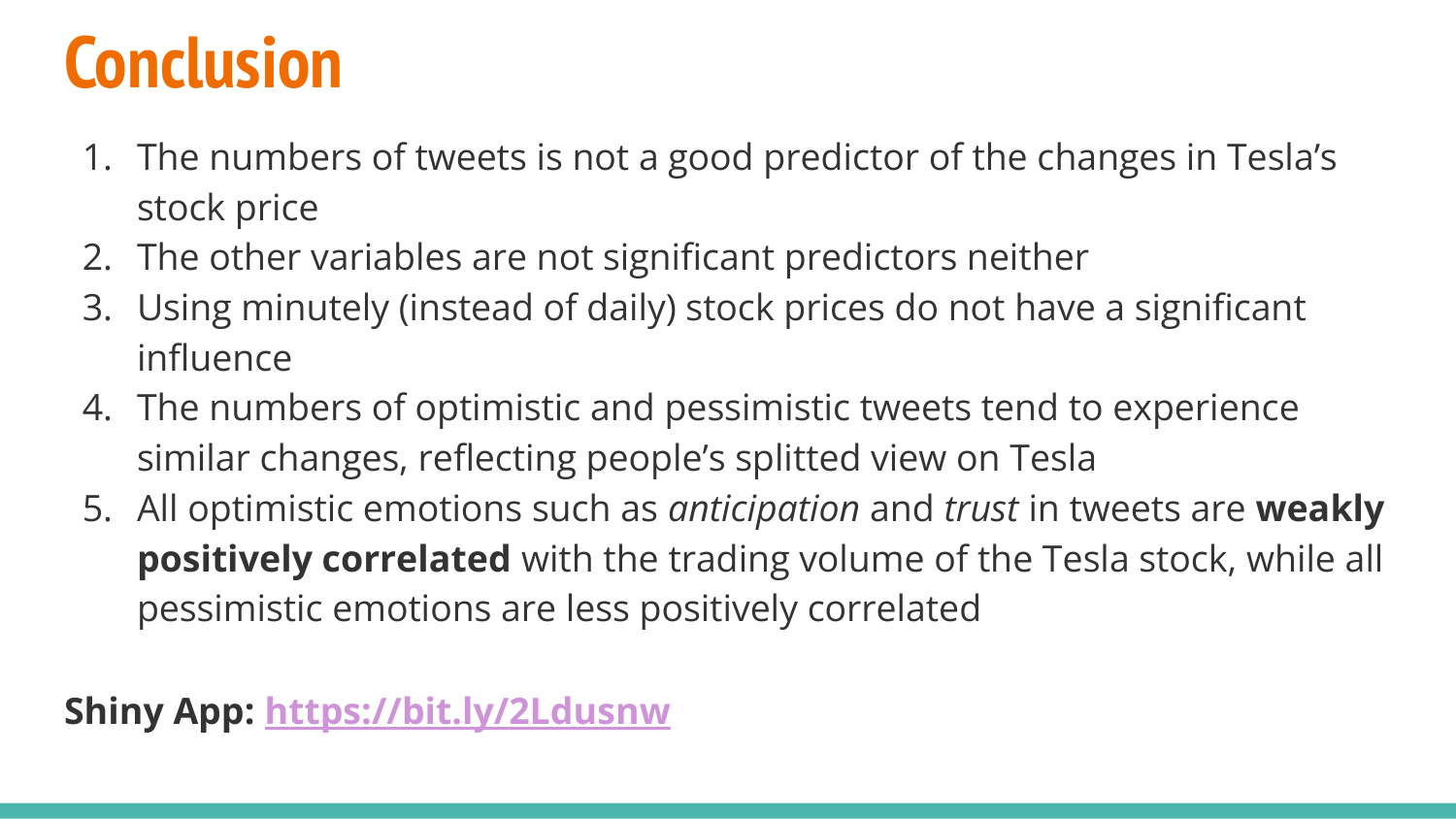

# Conclusion
The numbers of tweets is not a good predictor of the changes in Tesla’s stock price
The other variables are not significant predictors neither
Using minutely (instead of daily) stock prices do not have a significant influence
The numbers of optimistic and pessimistic tweets tend to experience similar changes, reflecting people’s splitted view on Tesla
All optimistic emotions such as anticipation and trust in tweets are weakly positively correlated with the trading volume of the Tesla stock, while all pessimistic emotions are less positively correlated

Shiny App: https://bit.ly/2Ldusnw